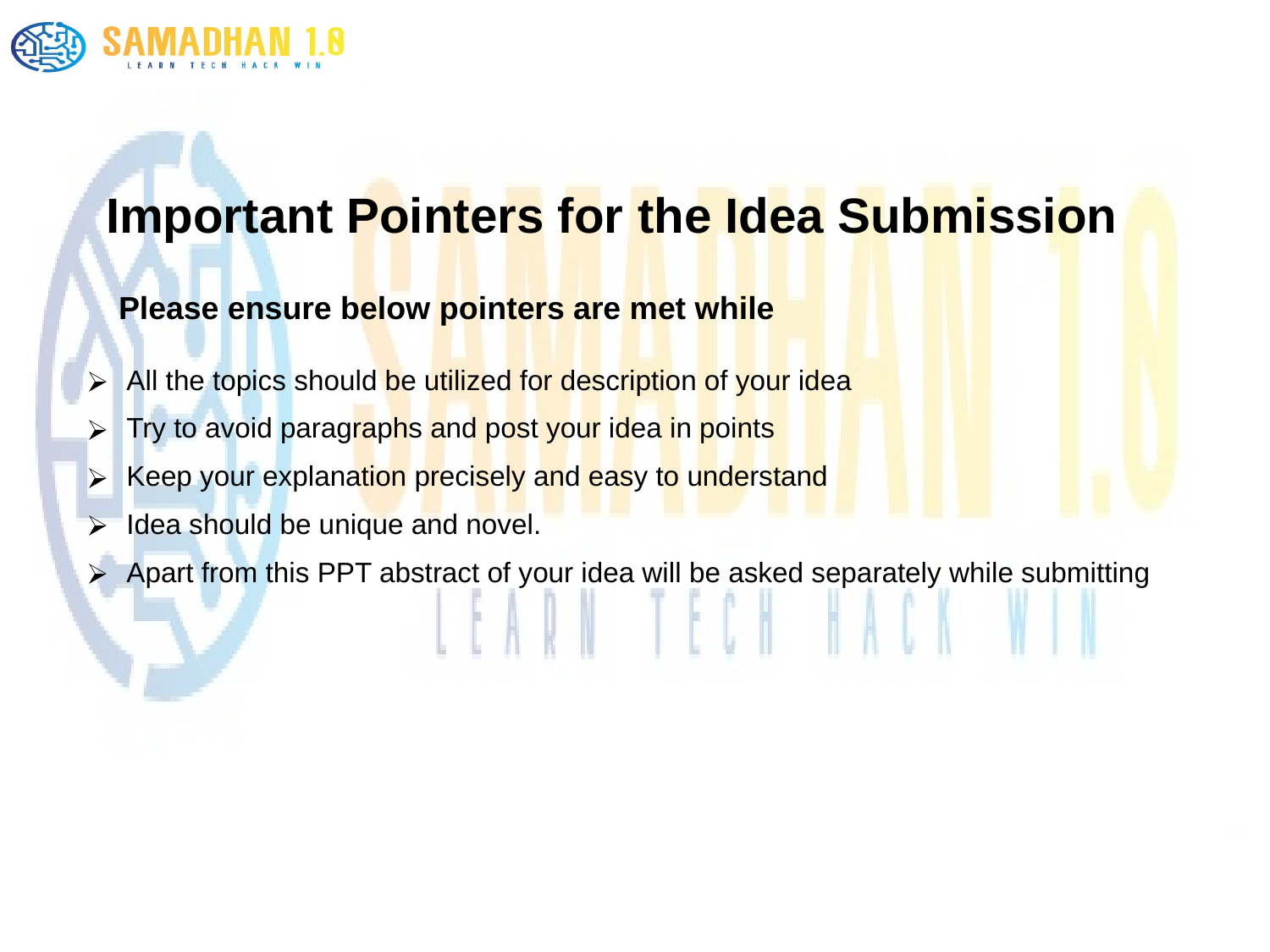

# Important Pointers for the Idea Submission
Please ensure below pointers are met while
All the topics should be utilized for description of your idea
Try to avoid paragraphs and post your idea in points
Keep your explanation precisely and easy to understand
Idea should be unique and novel.
Apart from this PPT abstract of your idea will be asked separately while submitting